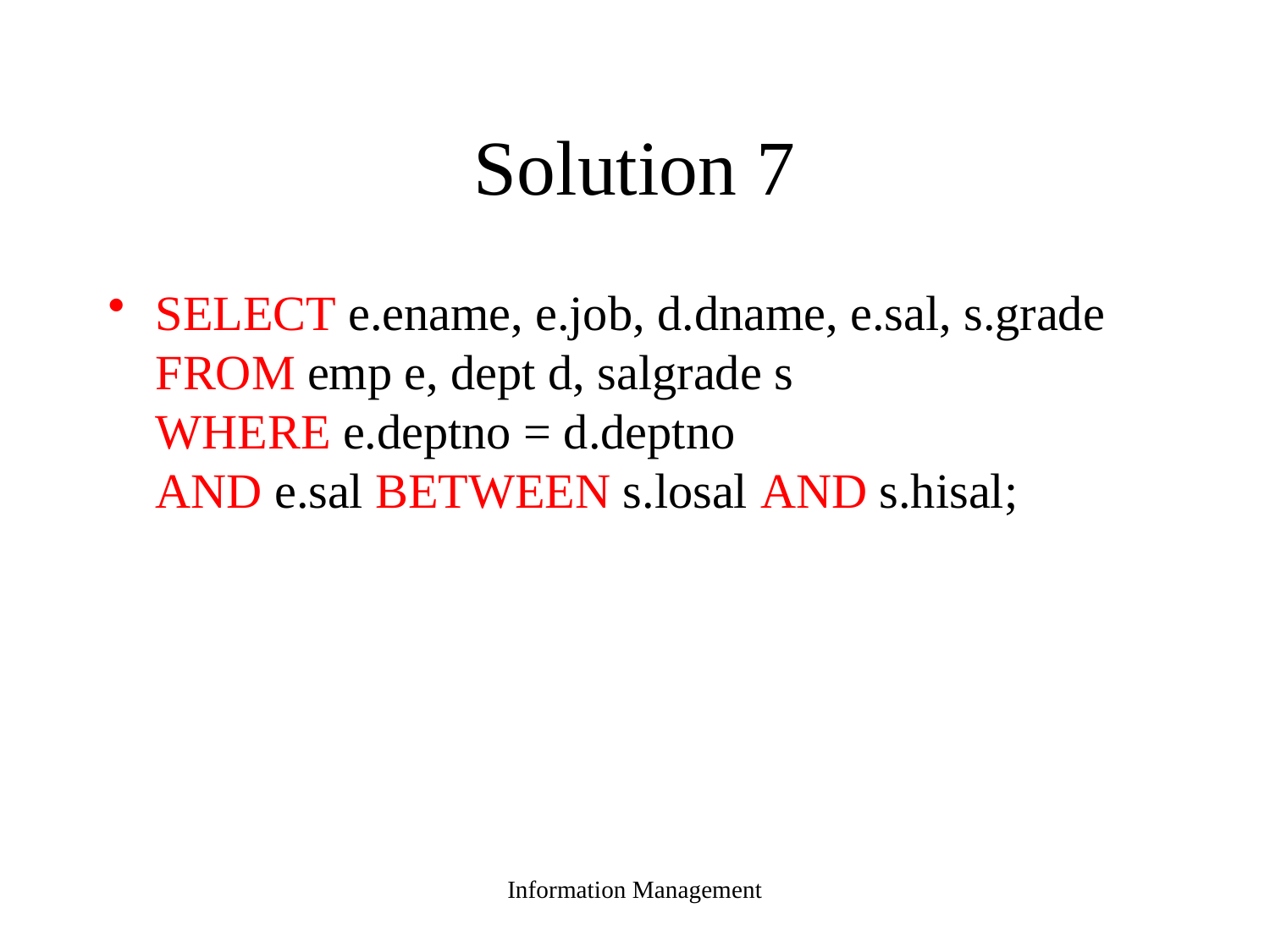

# Solution 7
SELECT e.ename, e.job, d.dname, e.sal, s.grade
FROM emp e, dept d, salgrade s
WHERE e.deptno = d.deptno
AND e.sal BETWEEN s.losal AND s.hisal;
Information Management